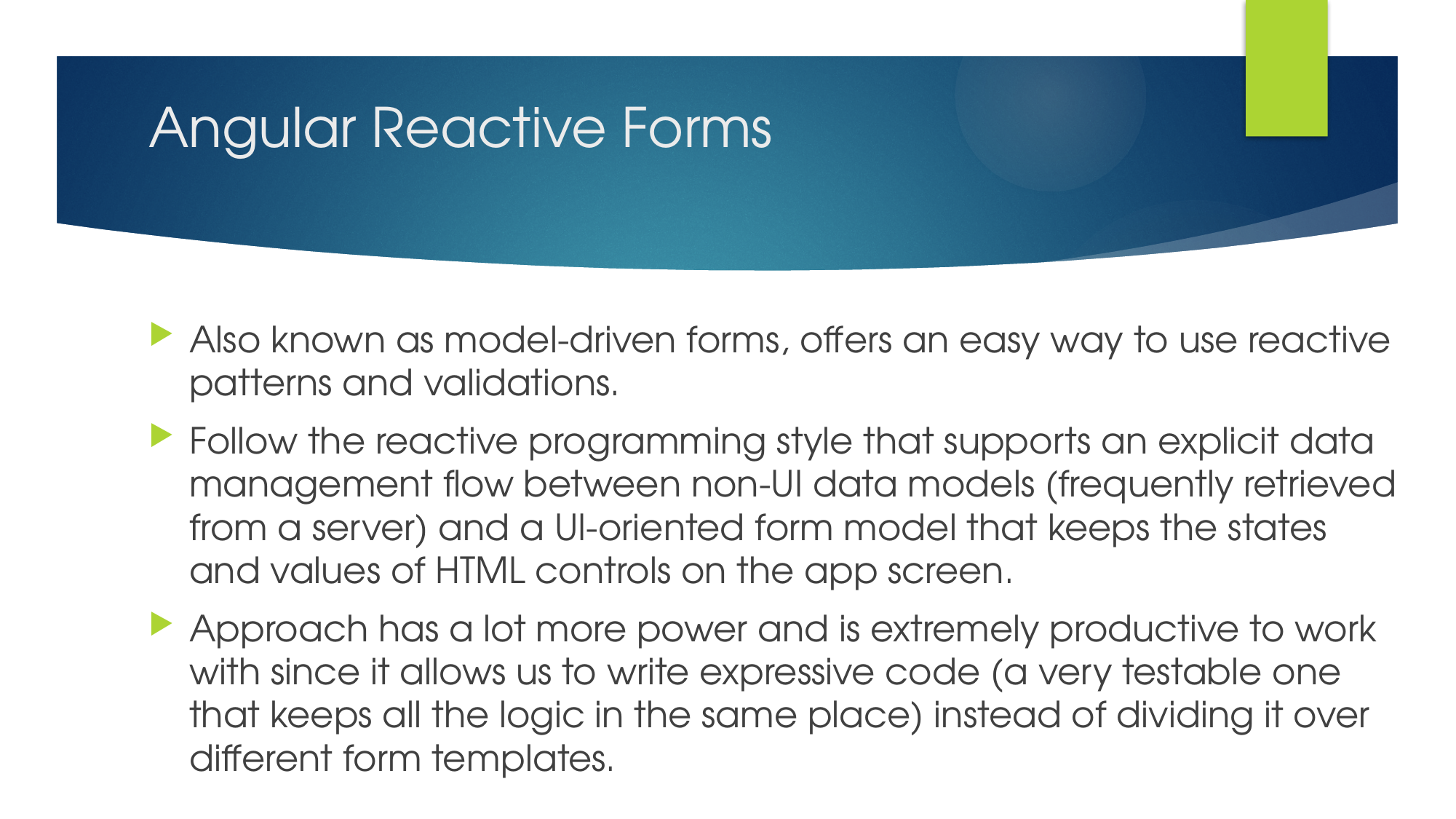

# Angular Reactive Forms
Also known as model-driven forms, offers an easy way to use reactive patterns and validations.
Follow the reactive programming style that supports an explicit data management flow between non-UI data models (frequently retrieved from a server) and a UI-oriented form model that keeps the states and values of HTML controls on the app screen.
Approach has a lot more power and is extremely productive to work with since it allows us to write expressive code (a very testable one that keeps all the logic in the same place) instead of dividing it over different form templates.